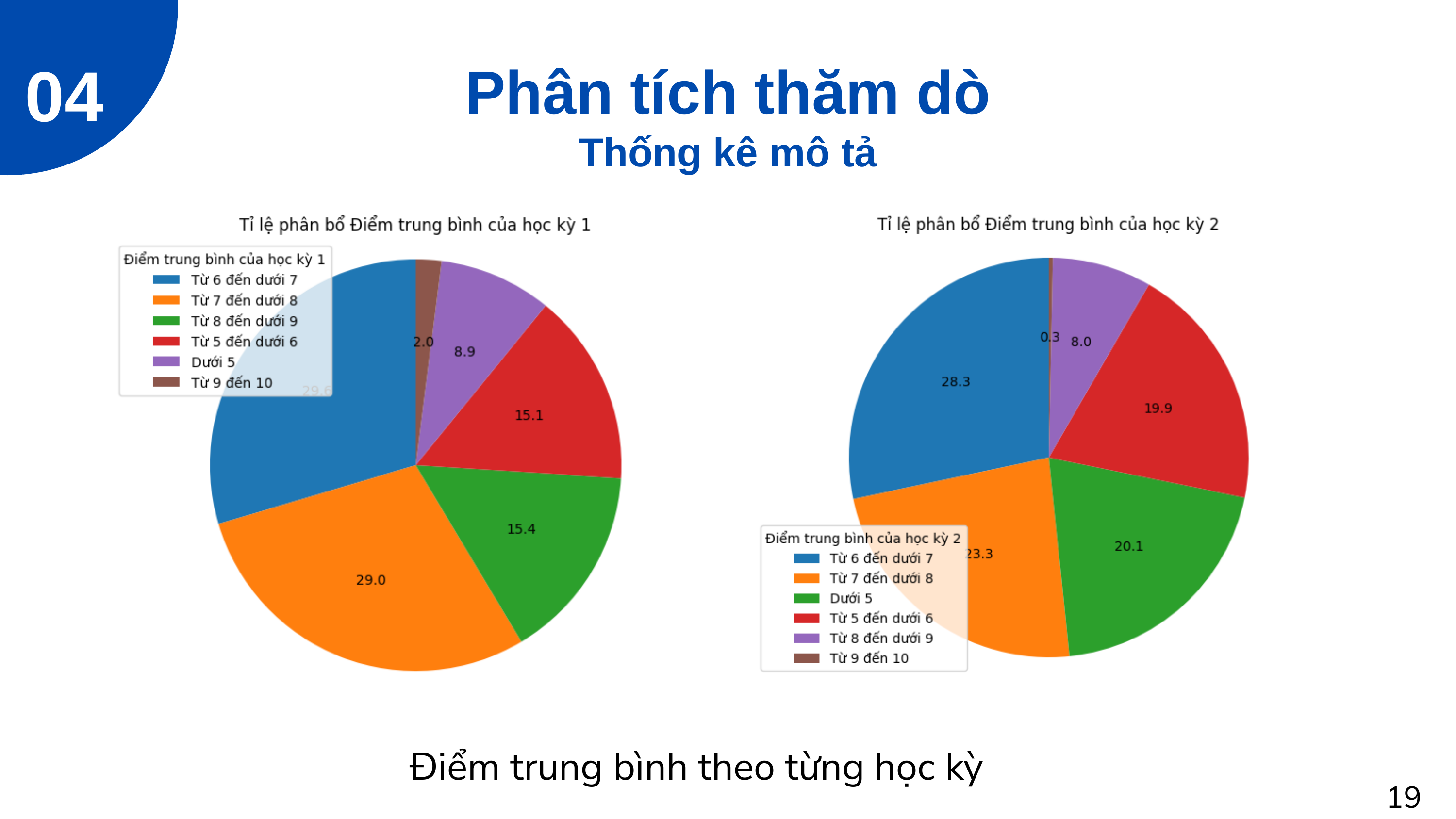

04
Phân tích thăm dò
Thống kê mô tả

Điểm trung bình theo từng học kỳ
19